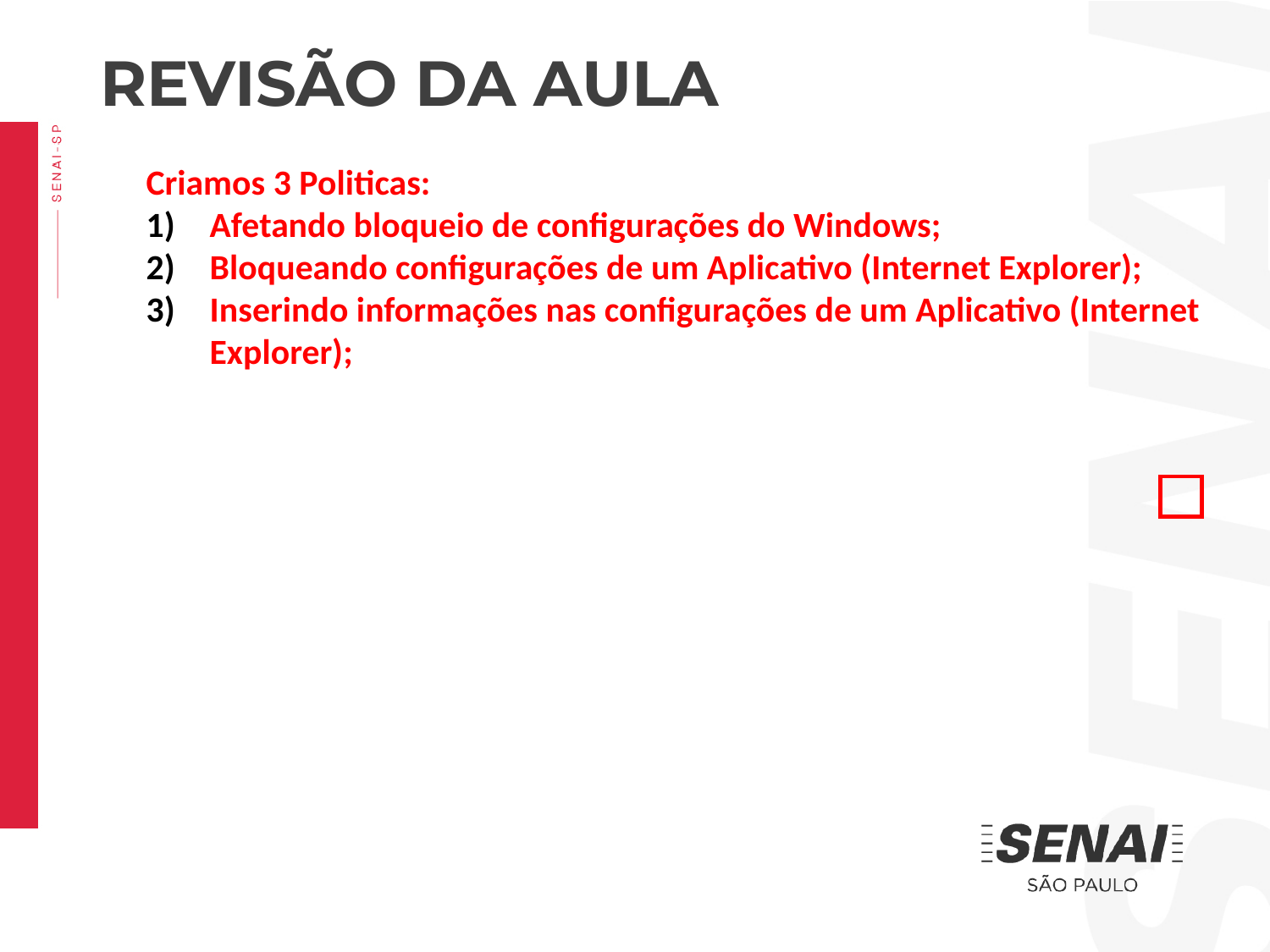

REVISÃO DA AULA
Criamos 3 Politicas:
Afetando bloqueio de configurações do Windows;
Bloqueando configurações de um Aplicativo (Internet Explorer);
Inserindo informações nas configurações de um Aplicativo (Internet Explorer);